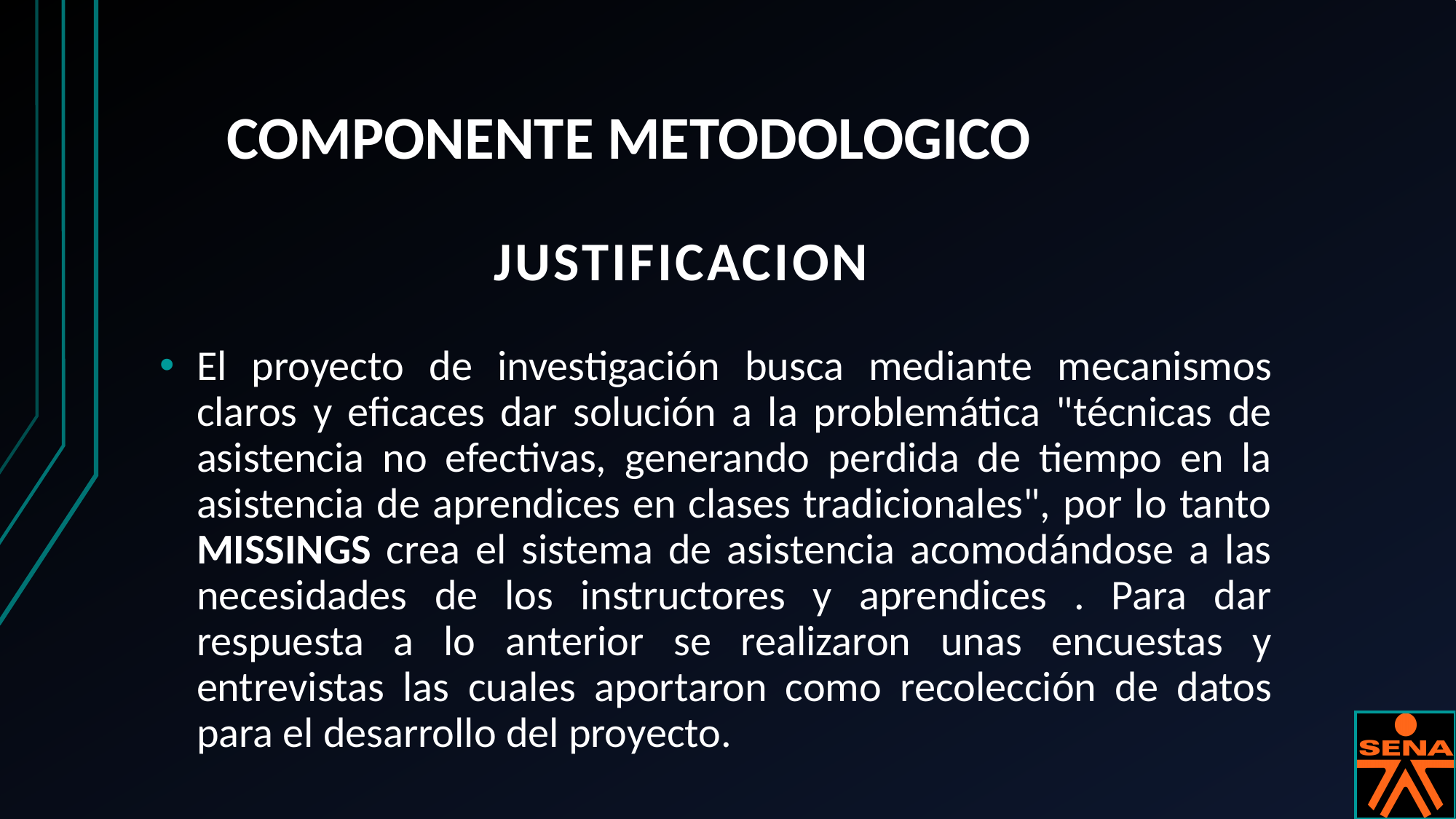

# COMPONENTE METODOLOGICO
JUSTIFICACION
El proyecto de investigación busca mediante mecanismos claros y eficaces dar solución a la problemática "técnicas de asistencia no efectivas, generando perdida de tiempo en la asistencia de aprendices en clases tradicionales", por lo tanto MISSINGS crea el sistema de asistencia acomodándose a las necesidades de los instructores y aprendices . Para dar respuesta a lo anterior se realizaron unas encuestas y entrevistas las cuales aportaron como recolección de datos para el desarrollo del proyecto.